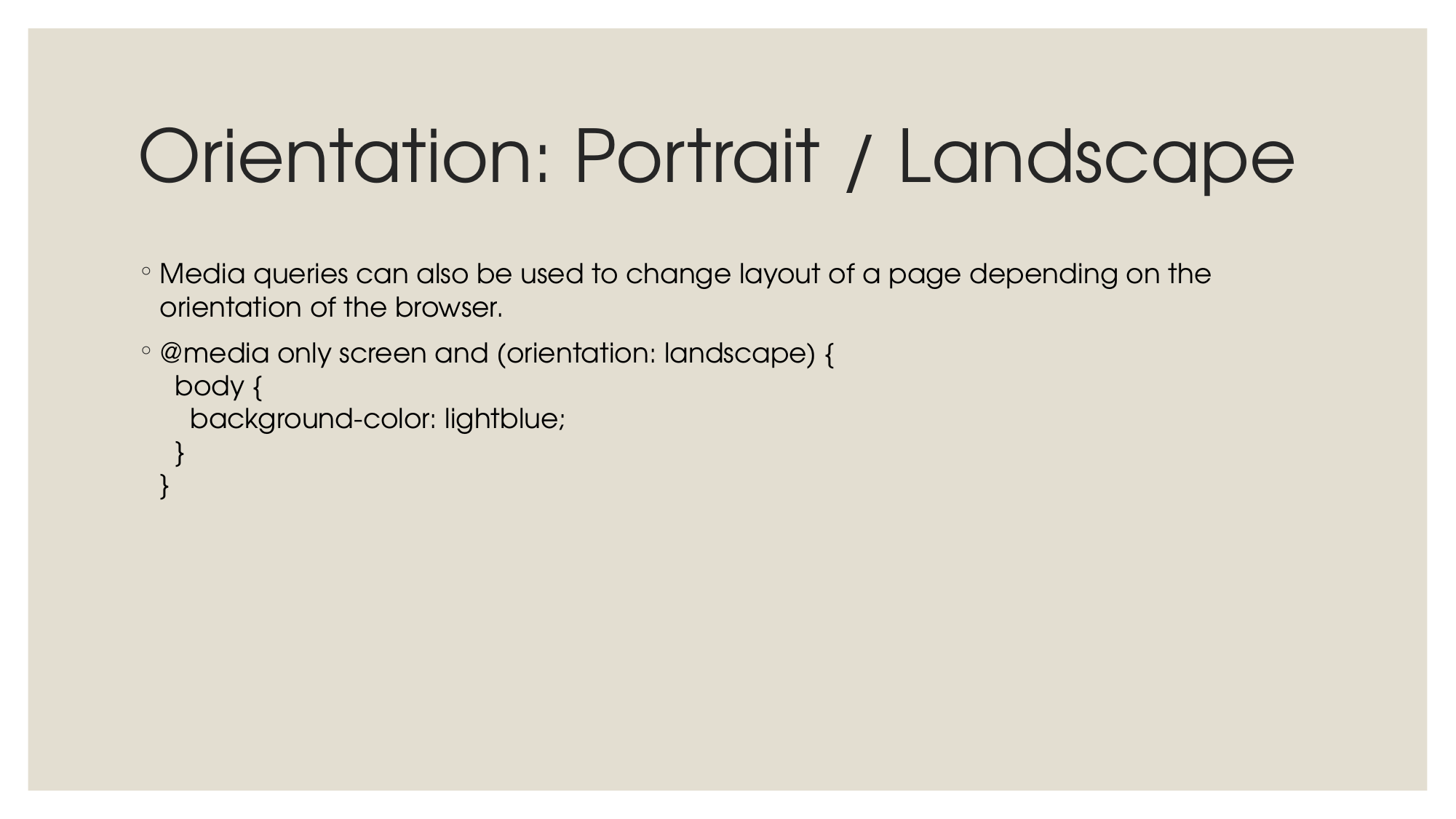

# Orientation: Portrait / Landscape
Media queries can also be used to change layout of a page depending on the orientation of the browser.
@media only screen and (orientation: landscape) {
  body {
    background-color: lightblue;
  }
}